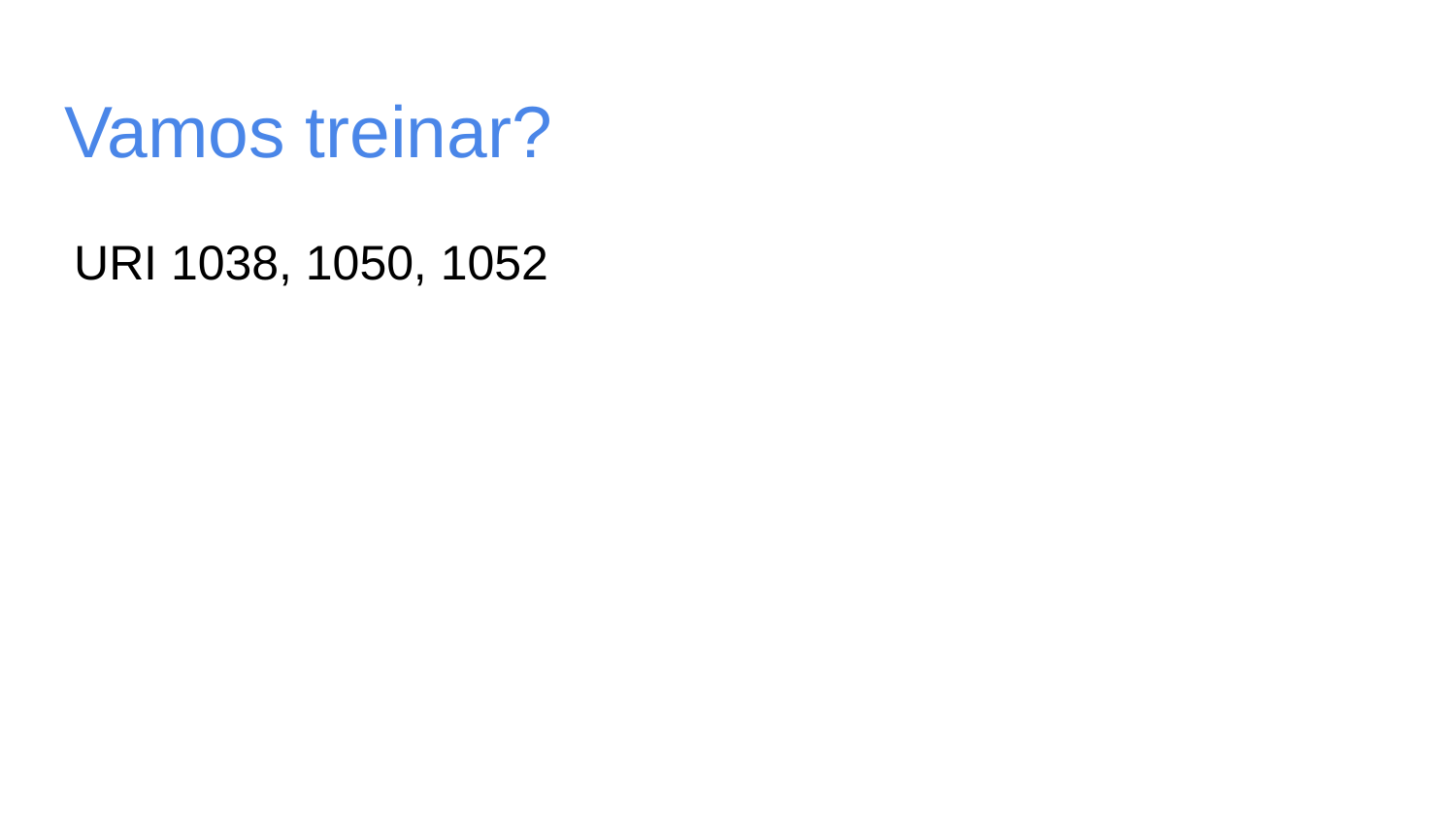

# Vamos treinar?
URI 1038, 1050, 1052